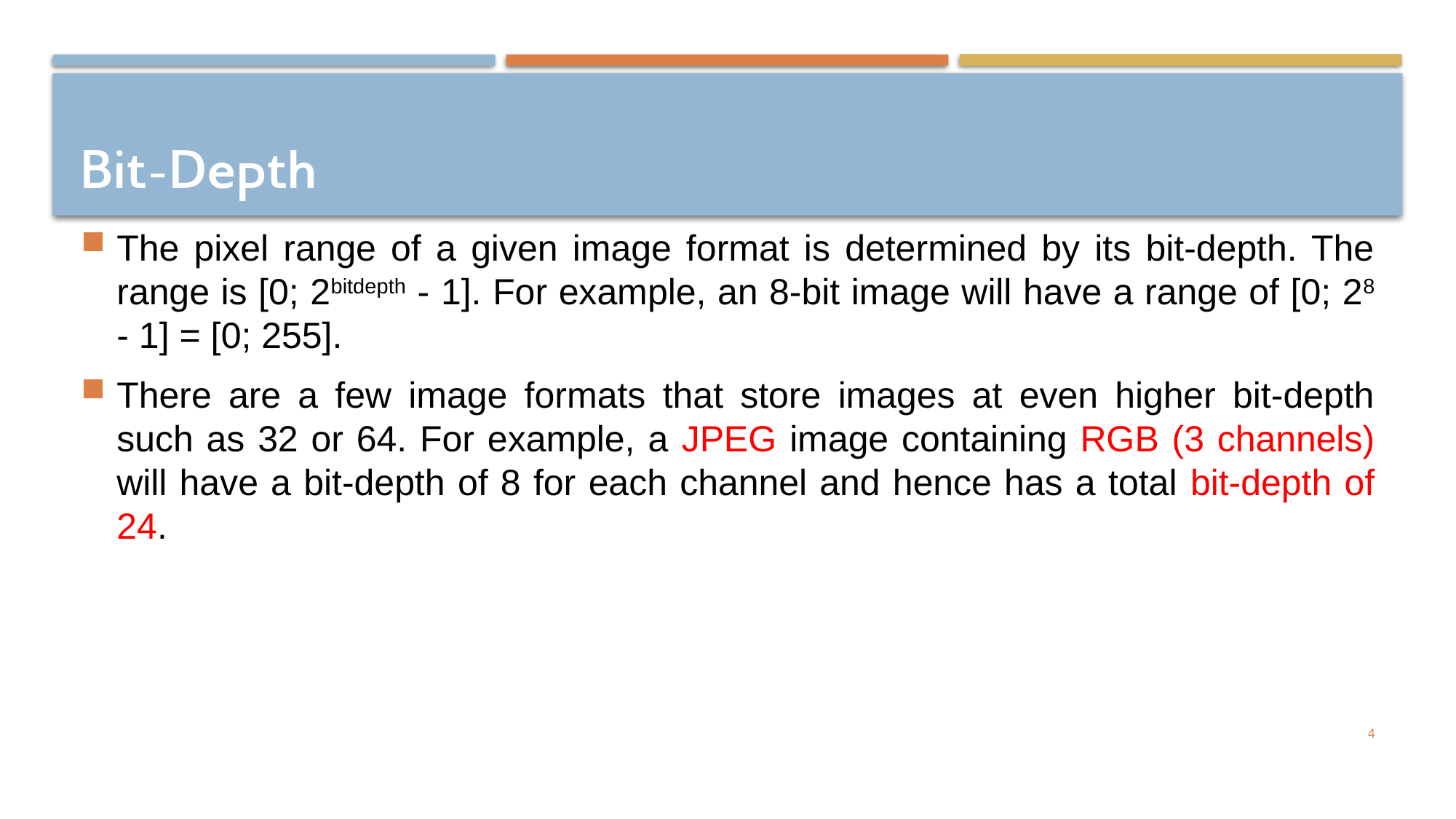

# Bit-Depth
The pixel range of a given image format is determined by its bit-depth. The range is [0; 2bitdepth - 1]. For example, an 8-bit image will have a range of [0; 28 - 1] = [0; 255].
There are a few image formats that store images at even higher bit-depth such as 32 or 64. For example, a JPEG image containing RGB (3 channels) will have a bit-depth of 8 for each channel and hence has a total bit-depth of 24.

4